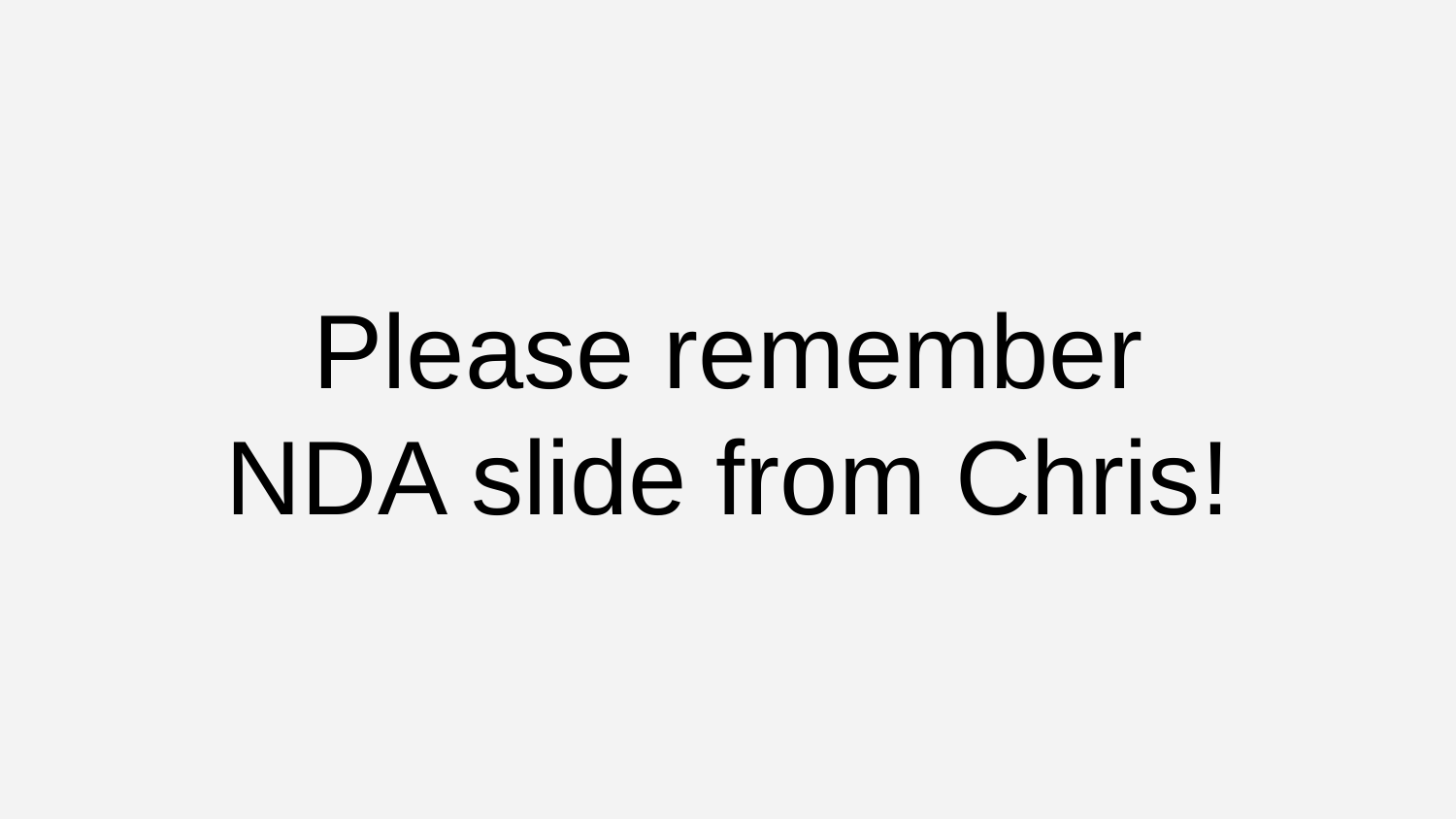

# Please remember
NDA slide from Chris!